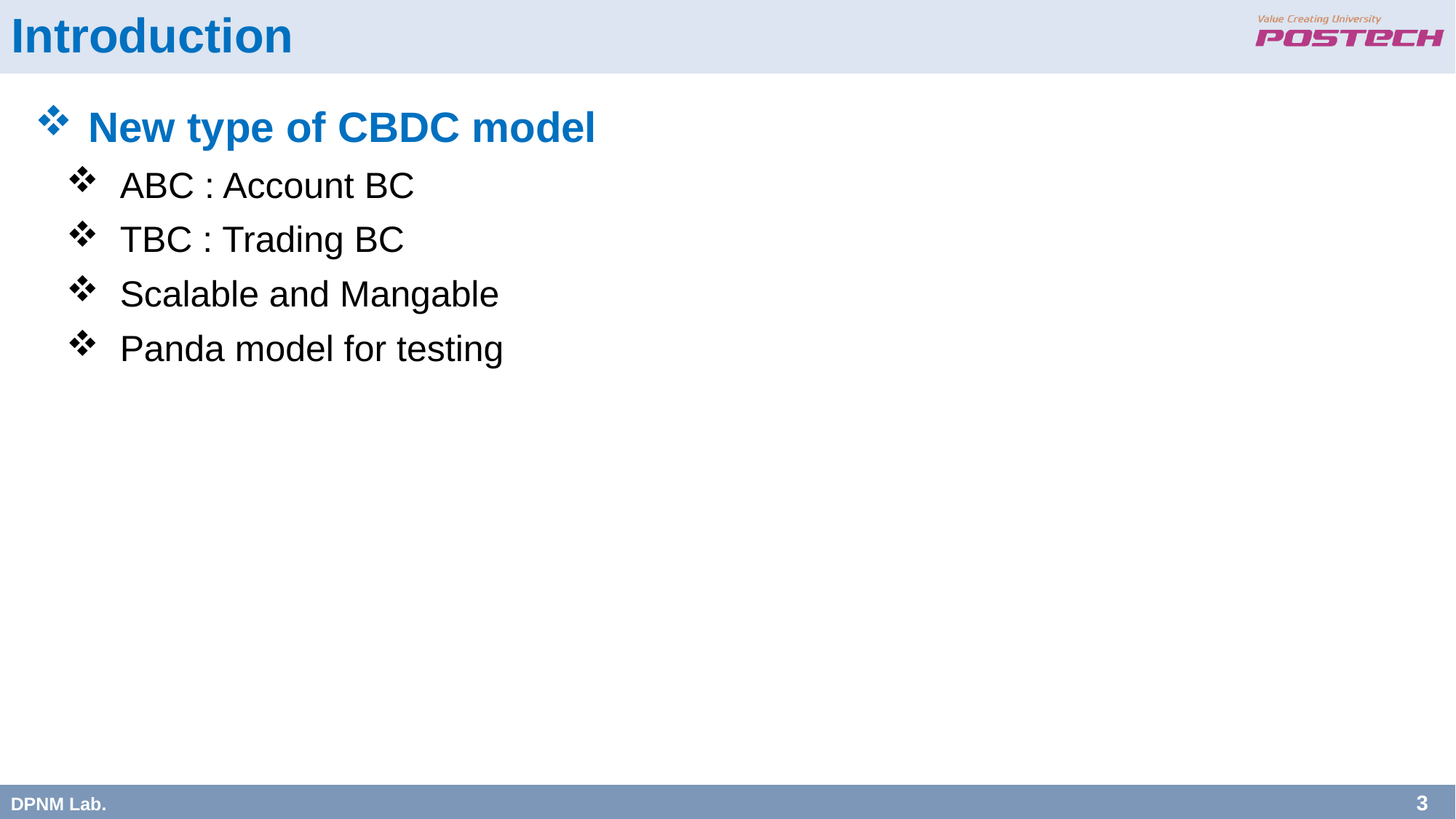

Introduction
New type of CBDC model
ABC : Account BC
TBC : Trading BC
Scalable and Mangable
Panda model for testing